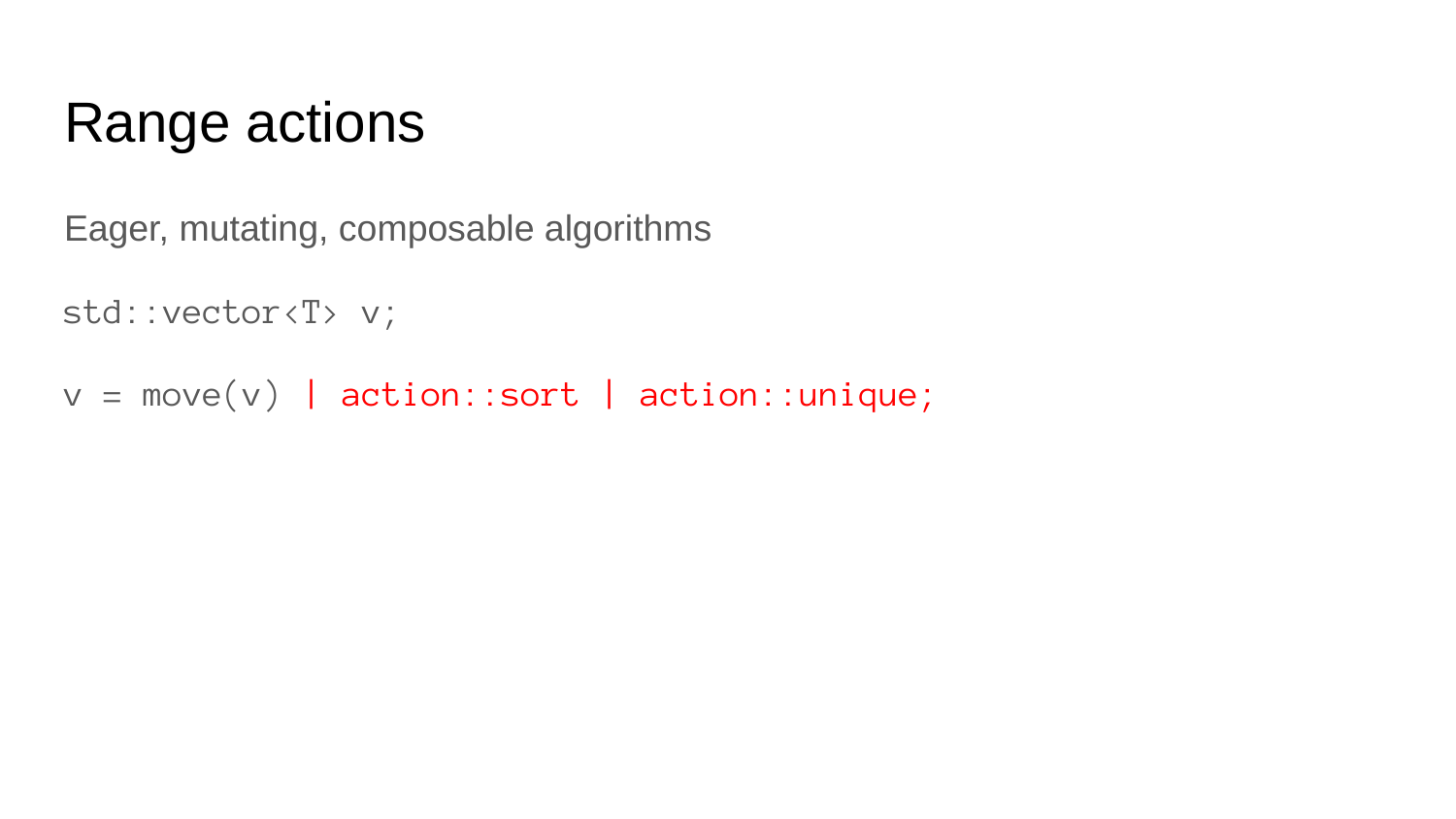

# Range actions
Eager, mutating, composable algorithms
std::vector<T> v;
v = move(v) | action::sort | action::unique;